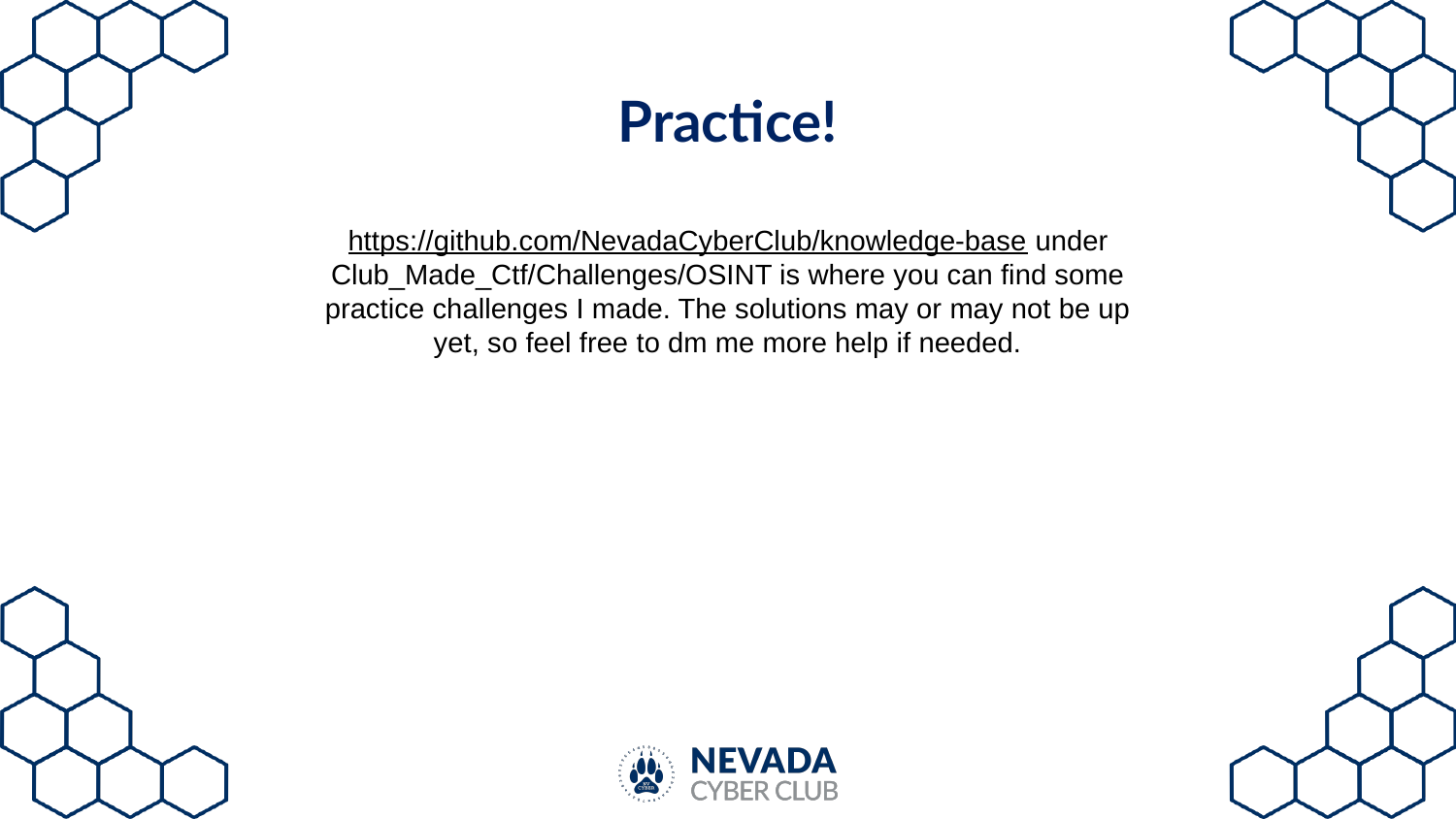

# Practice!
https://github.com/NevadaCyberClub/knowledge-base under Club_Made_Ctf/Challenges/OSINT is where you can find some practice challenges I made. The solutions may or may not be up yet, so feel free to dm me more help if needed.